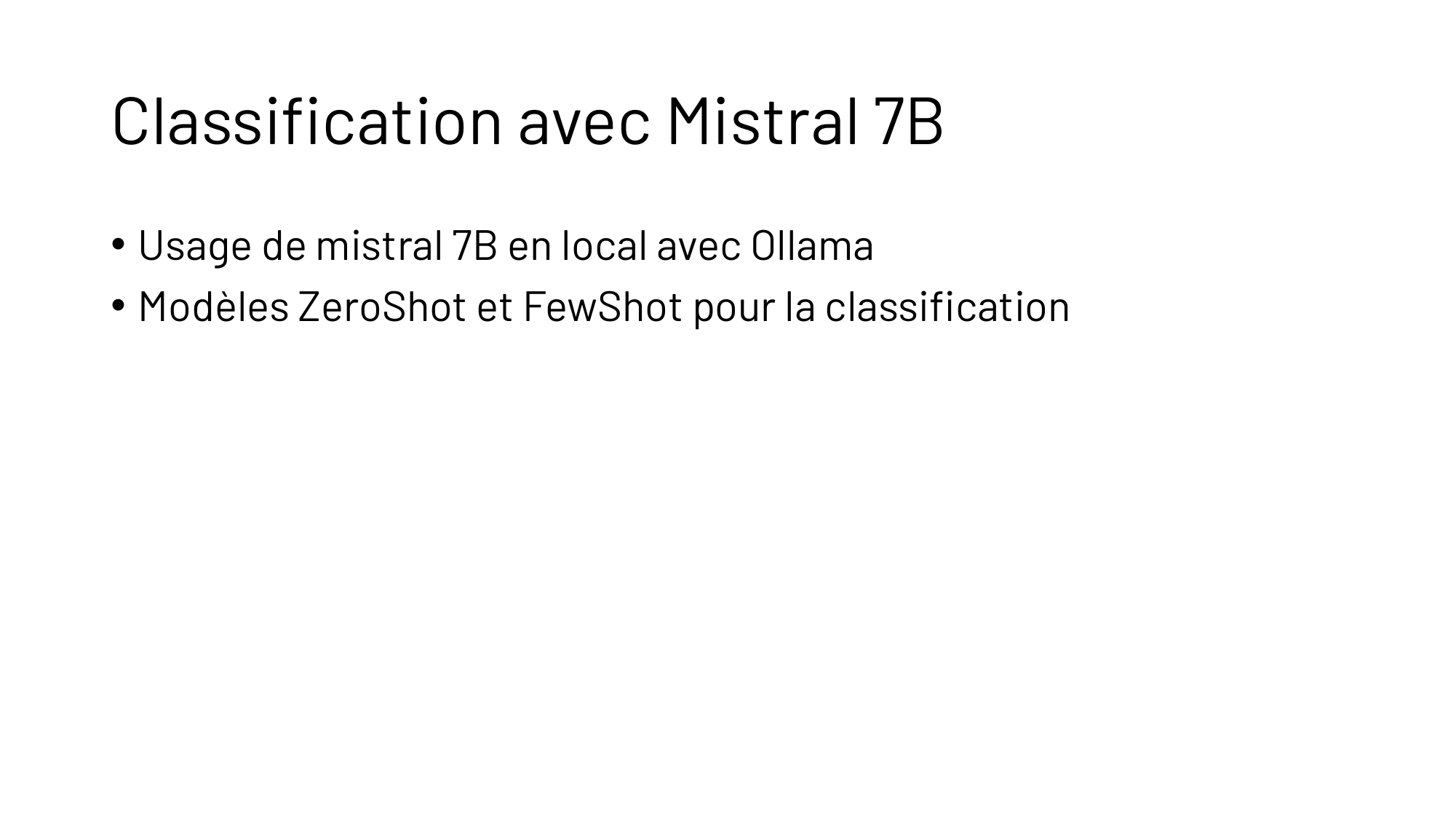

# Classification avec Mistral 7B
Usage de mistral 7B en local avec Ollama
Modèles ZeroShot et FewShot pour la classification